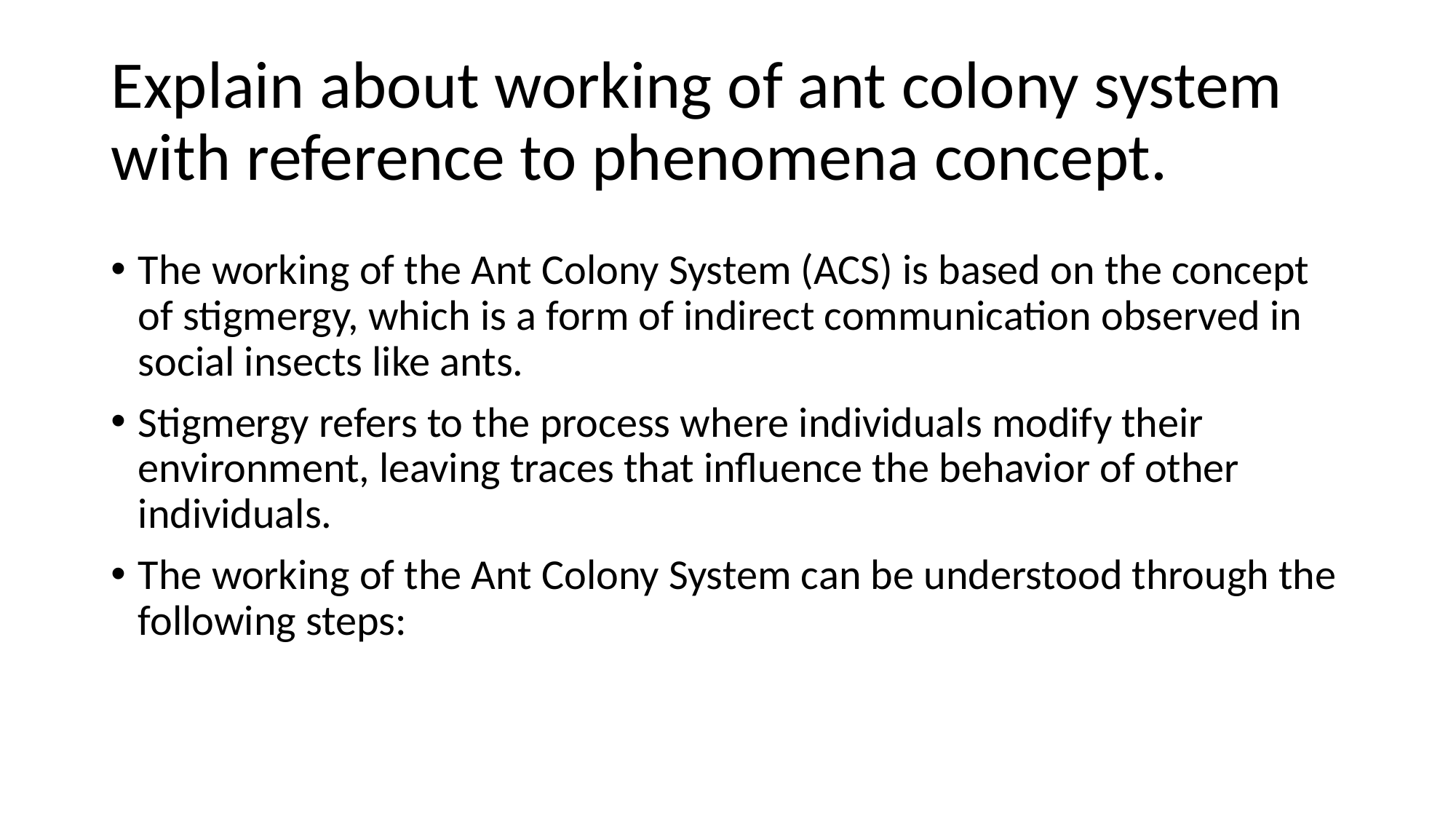

# Explain about working of ant colony system with reference to phenomena concept.
The working of the Ant Colony System (ACS) is based on the concept of stigmergy, which is a form of indirect communication observed in social insects like ants.
Stigmergy refers to the process where individuals modify their environment, leaving traces that influence the behavior of other individuals.
The working of the Ant Colony System can be understood through the following steps: